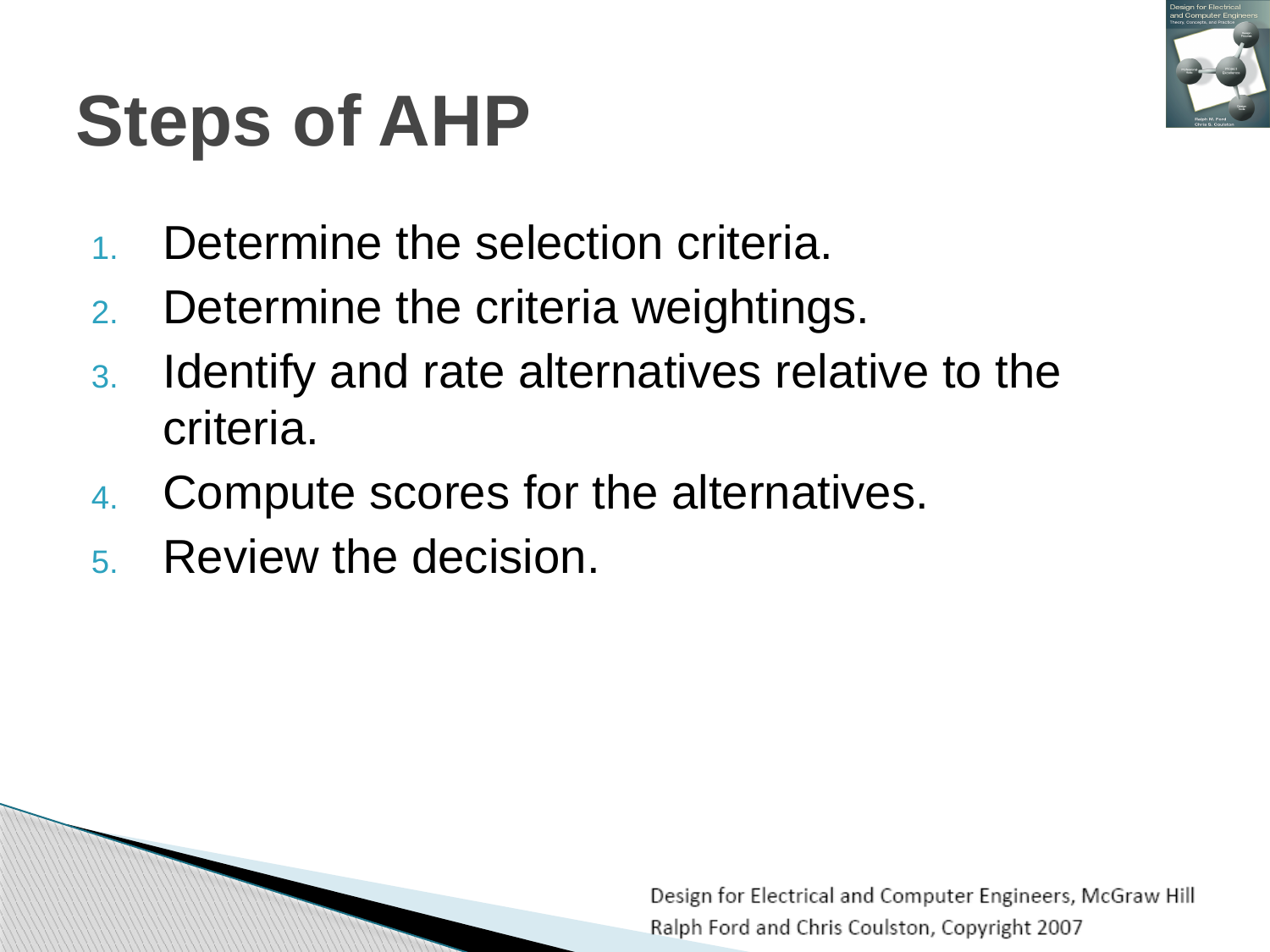

# Steps of AHP
Determine the selection criteria.
Determine the criteria weightings.
Identify and rate alternatives relative to the criteria.
Compute scores for the alternatives.
Review the decision.